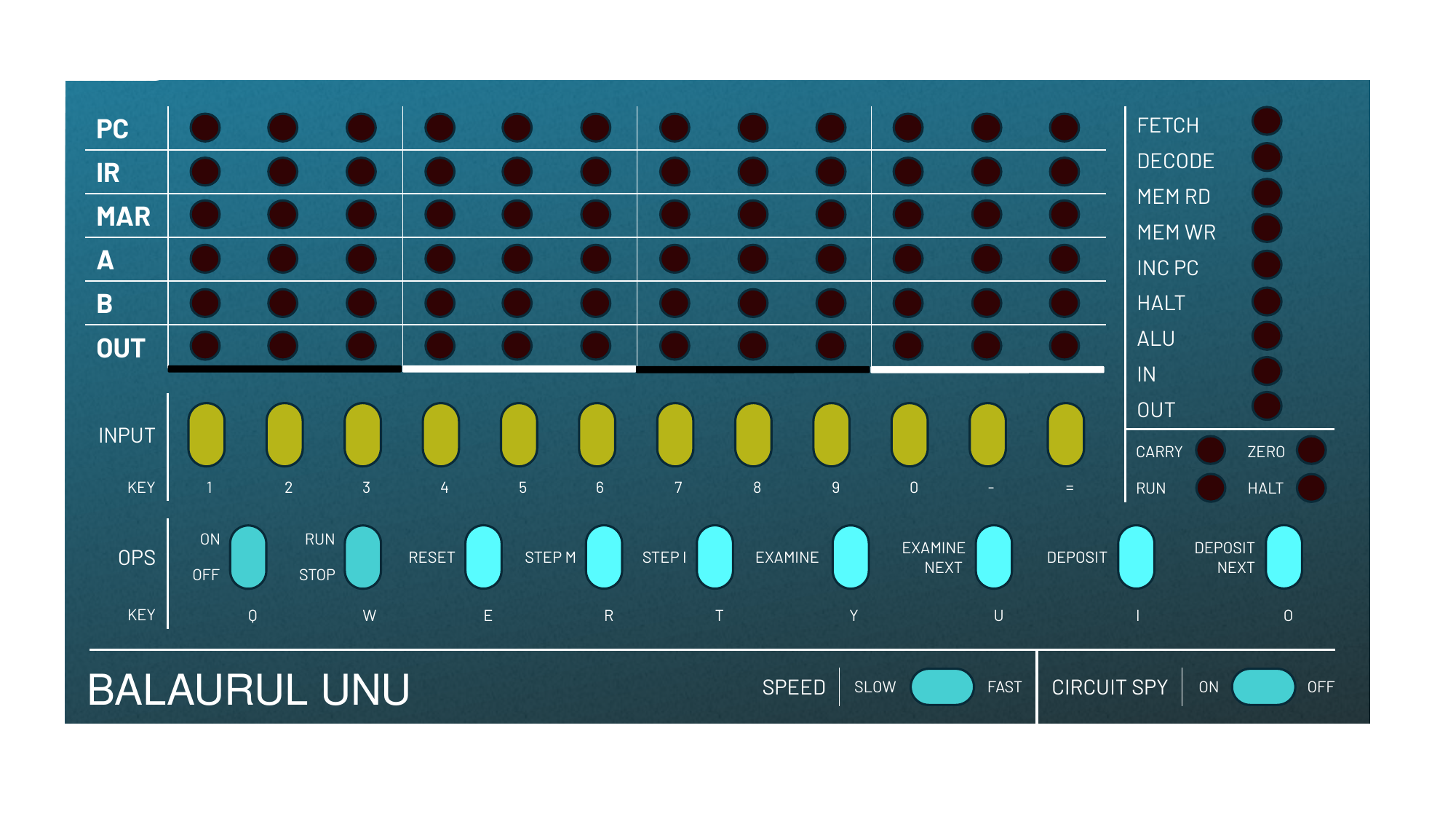

FETCH
DECODE
MEM RD
MEM WR
INC PC
HALT
ALU
IN
OUT
| PC |  |  |  |  |  |  |  |  |  |  |  |  |
| --- | --- | --- | --- | --- | --- | --- | --- | --- | --- | --- | --- | --- |
| IR |  |  |  |  |  |  |  |  |  |  |  |  |
| MAR |  |  |  |  |  |  |  |  |  |  |  |  |
| A |  |  |  |  |  |  |  |  |  |  |  |  |
| B |  |  |  |  |  |  |  |  |  |  |  |  |
| OUT |  |  |  |  |  |  |  |  |  |  |  |  |

INPUT

| CARRY | ZERO |
| --- | --- |
| RUN | HALT |

KEY
1
2
3
4
5
6
7
8
9
0
-
=
ON
RUN
EXAMINE NEXT
DEPOSIT NEXT
OPS

RESET
STEP M
STEP I
EXAMINE
DEPOSIT
OFF
STOP
KEY
Q
W
E
R
T
Y
U
I
O
BALAURUL UNU
SPEED

SLOW
FAST
CIRCUIT SPY

ON
OFF